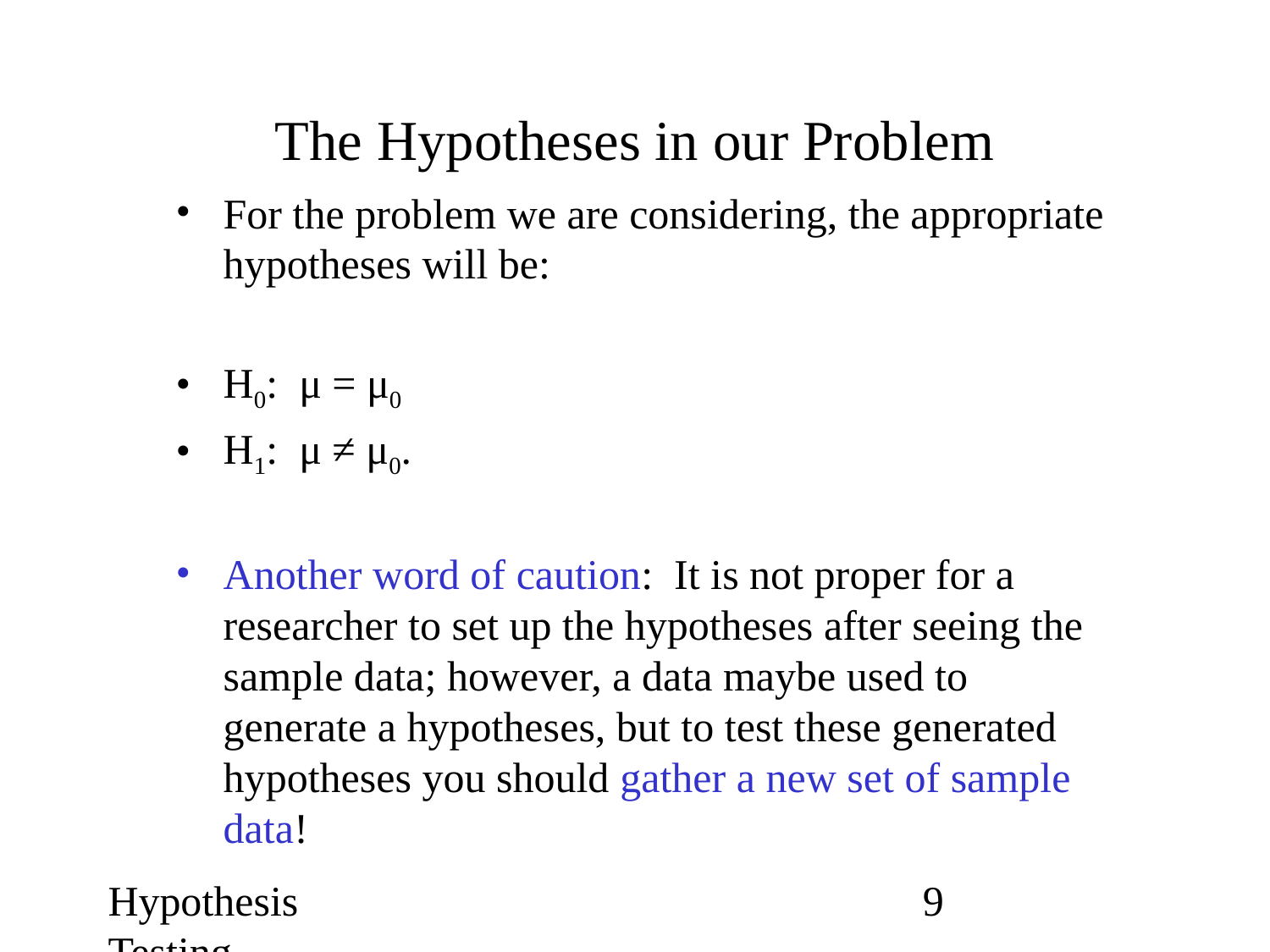

# The Hypotheses in our Problem
For the problem we are considering, the appropriate hypotheses will be:

H0:  μ = μ0
H1:  μ ≠ μ0.

Another word of caution:  It is not proper for a researcher to set up the hypotheses after seeing the sample data; however, a data maybe used to generate a hypotheses, but to test these generated hypotheses you should gather a new set of sample data!
Hypothesis Testing
9